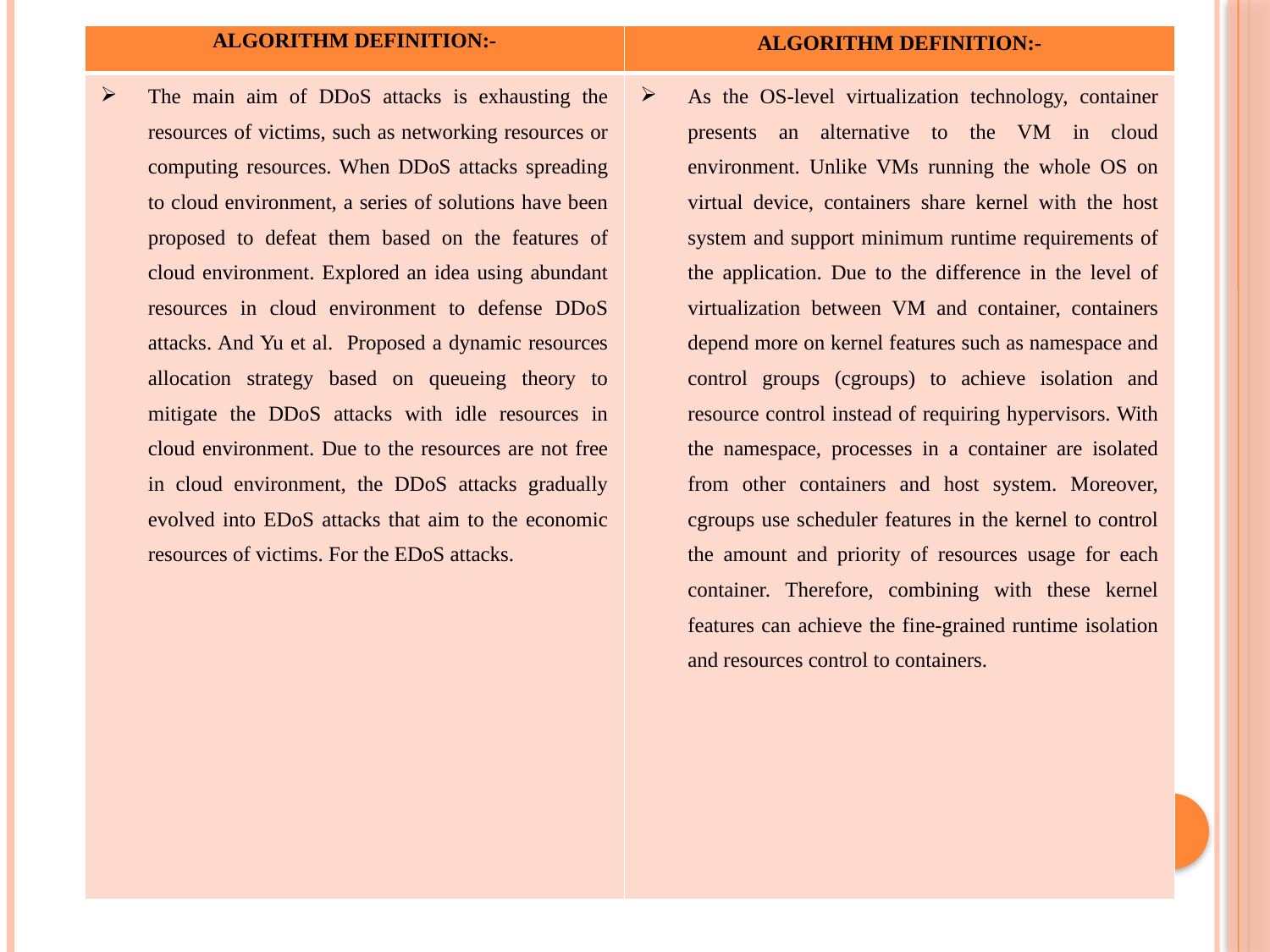

| ALGORITHM DEFINITION:- | ALGORITHM DEFINITION:- |
| --- | --- |
| The main aim of DDoS attacks is exhausting the resources of victims, such as networking resources or computing resources. When DDoS attacks spreading to cloud environment, a series of solutions have been proposed to defeat them based on the features of cloud environment. Explored an idea using abundant resources in cloud environment to defense DDoS attacks. And Yu et al. Proposed a dynamic resources allocation strategy based on queueing theory to mitigate the DDoS attacks with idle resources in cloud environment. Due to the resources are not free in cloud environment, the DDoS attacks gradually evolved into EDoS attacks that aim to the economic resources of victims. For the EDoS attacks. | As the OS-level virtualization technology, container presents an alternative to the VM in cloud environment. Unlike VMs running the whole OS on virtual device, containers share kernel with the host system and support minimum runtime requirements of the application. Due to the difference in the level of virtualization between VM and container, containers depend more on kernel features such as namespace and control groups (cgroups) to achieve isolation and resource control instead of requiring hypervisors. With the namespace, processes in a container are isolated from other containers and host system. Moreover, cgroups use scheduler features in the kernel to control the amount and priority of resources usage for each container. Therefore, combining with these kernel features can achieve the fine-grained runtime isolation and resources control to containers. |